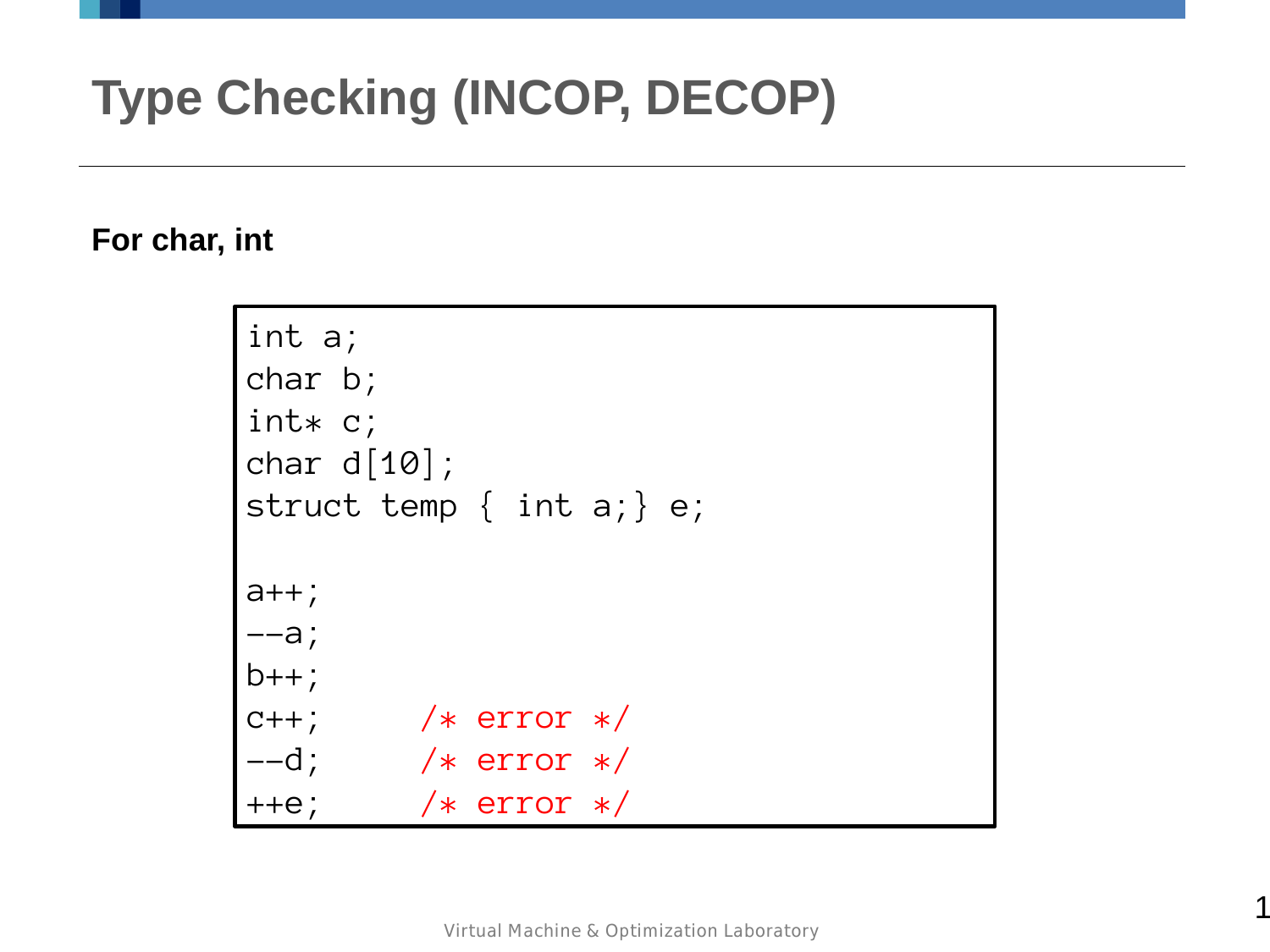

# Type Checking (INCOP, DECOP)
For char, int
int a;
char b;
int* c;
char d[10];
struct temp { int a;} e;

a++;
--a;
b++;
c++;     /* error */
--d;     /* error */
++e;     /* error */